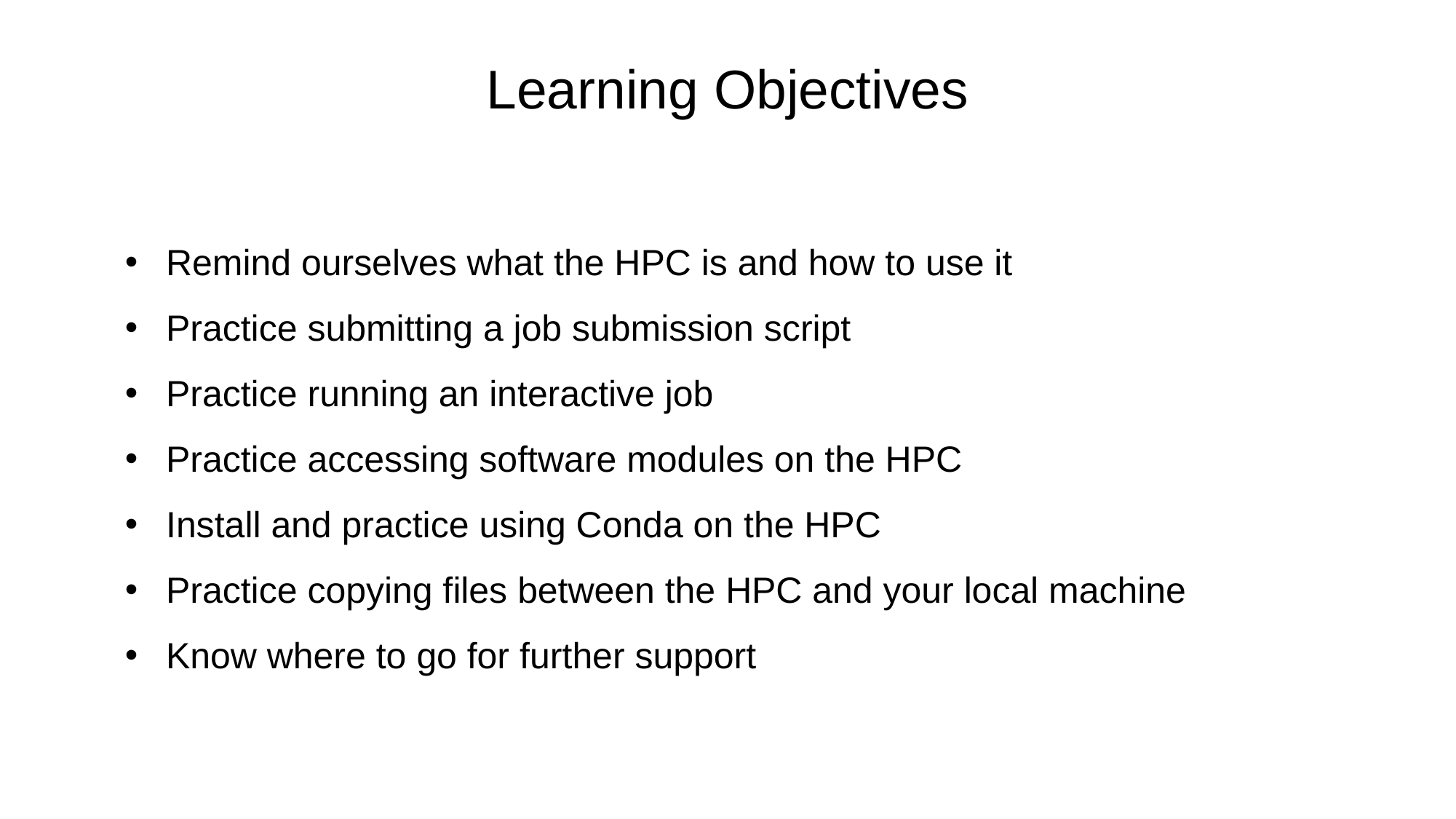

# Learning Objectives
Remind ourselves what the HPC is and how to use it
Practice submitting a job submission script
Practice running an interactive job
Practice accessing software modules on the HPC
Install and practice using Conda on the HPC
Practice copying files between the HPC and your local machine
Know where to go for further support